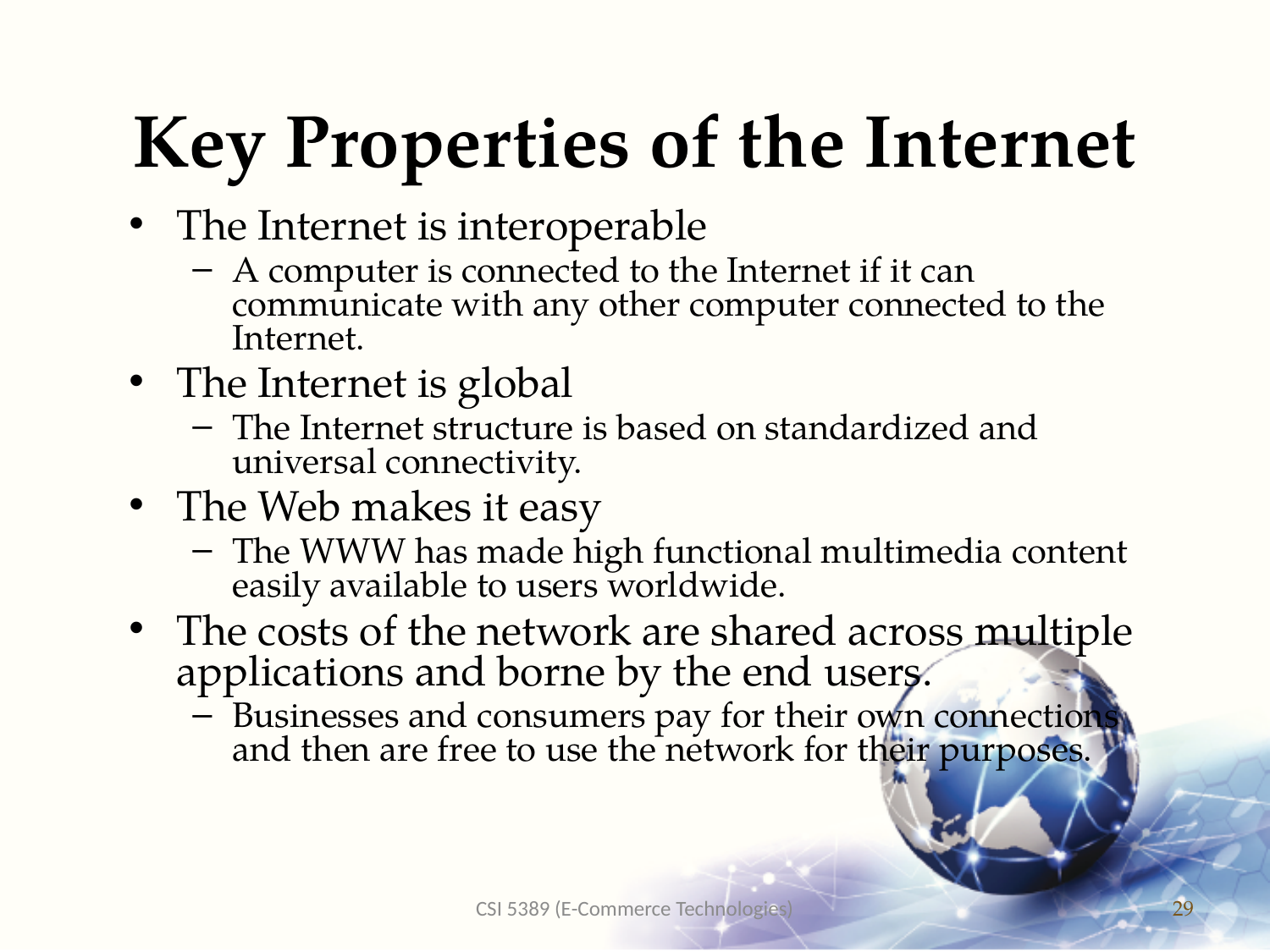

# Key Properties of the Internet
The Internet is interoperable
A computer is connected to the Internet if it can communicate with any other computer connected to the Internet.
The Internet is global
The Internet structure is based on standardized and universal connectivity.
The Web makes it easy
The WWW has made high functional multimedia content easily available to users worldwide.
The costs of the network are shared across multiple applications and borne by the end users.
Businesses and consumers pay for their own connections and then are free to use the network for their purposes.
CSI 5389 (E-Commerce Technologies)
29